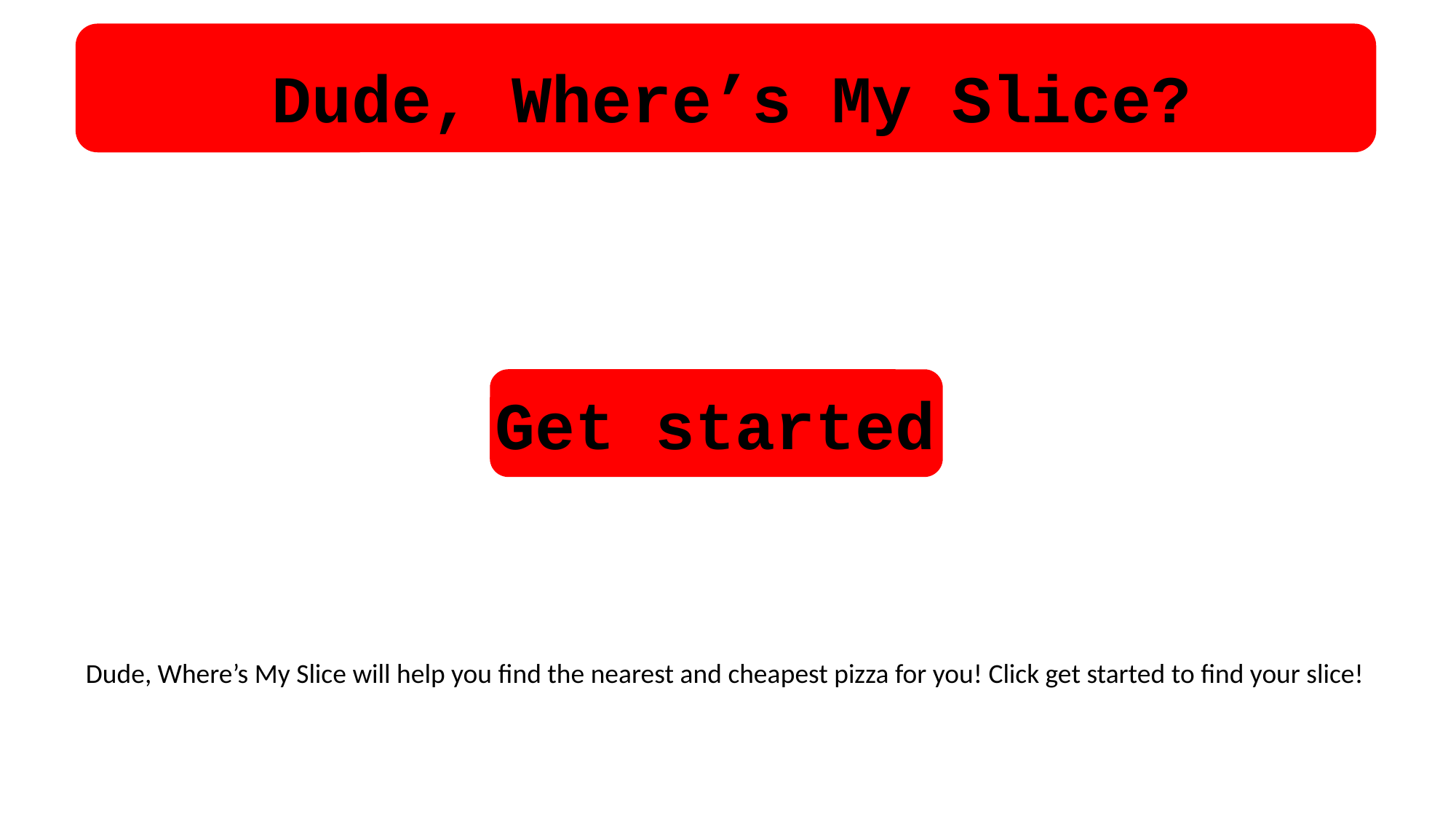

Dude, Where’s My Slice?

Get started
Dude, Where’s My Slice will help you find the nearest and cheapest pizza for you! Click get started to find your slice!